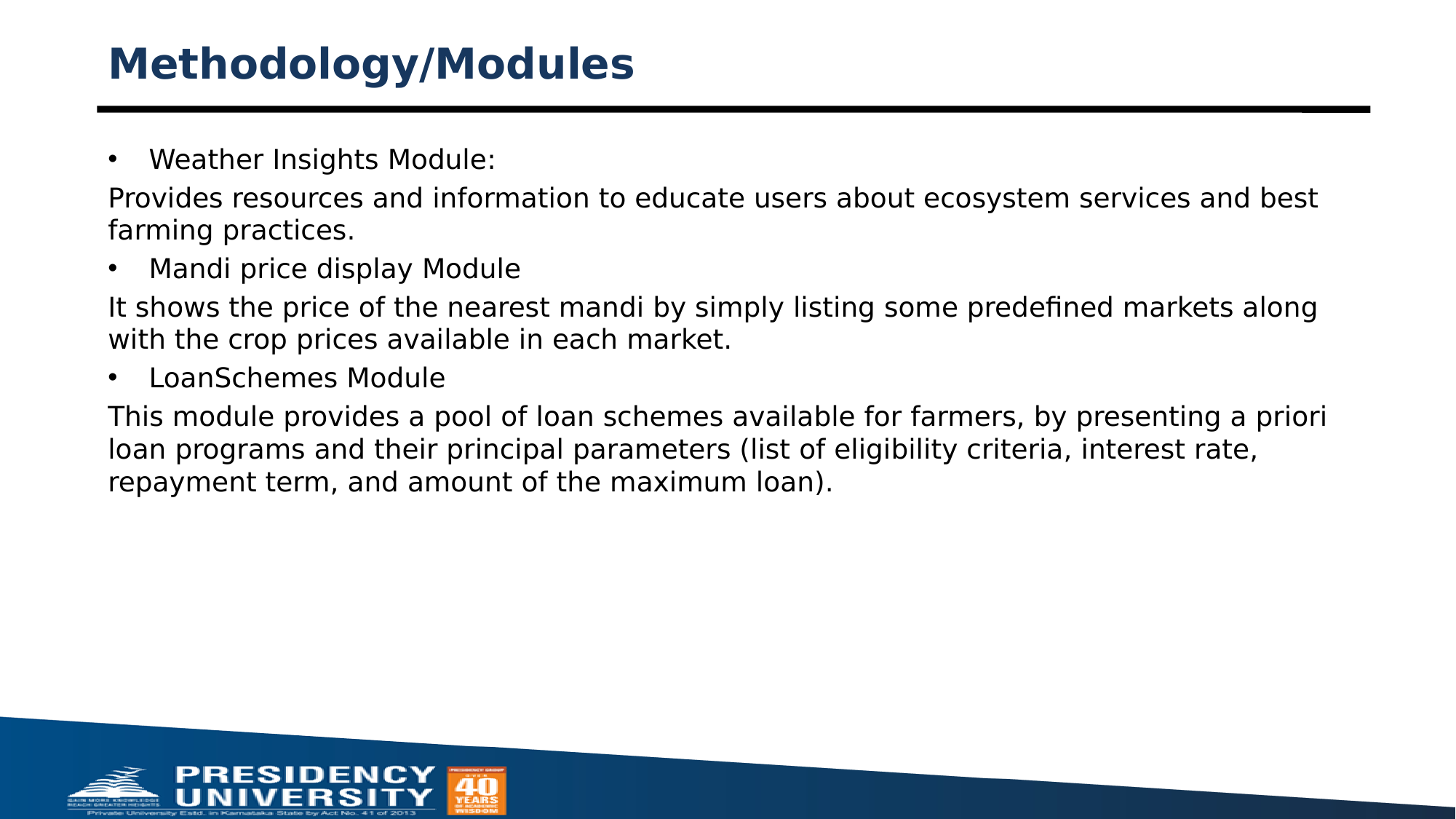

# Methodology/Modules
Weather Insights Module:
Provides resources and information to educate users about ecosystem services and best farming practices.
Mandi price display Module
It shows the price of the nearest mandi by simply listing some predefined markets along with the crop prices available in each market.
LoanSchemes Module
This module provides a pool of loan schemes available for farmers, by presenting a priori loan programs and their principal parameters (list of eligibility criteria, interest rate, repayment term, and amount of the maximum loan).